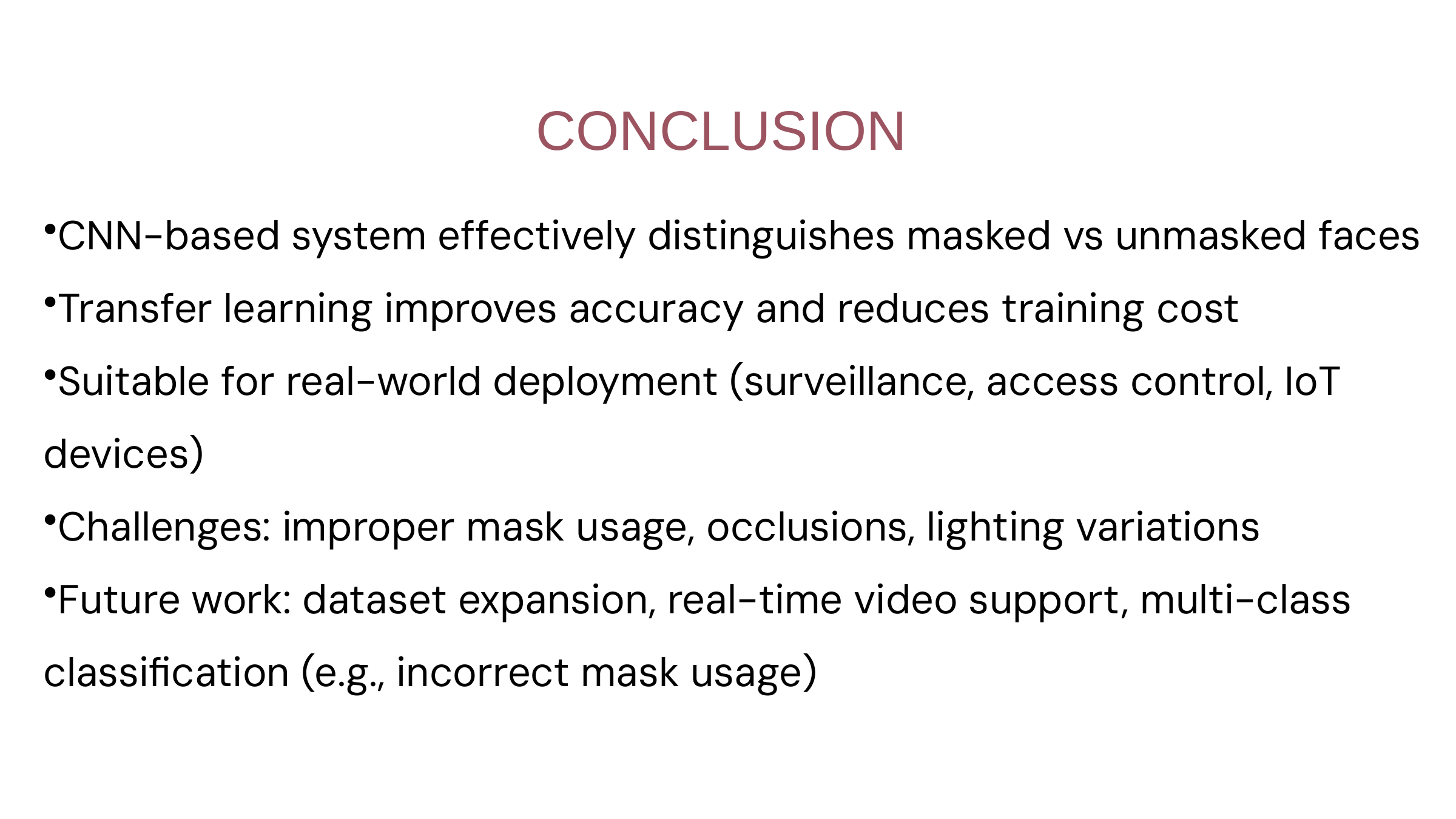

CONCLUSION
CNN-based system effectively distinguishes masked vs unmasked faces
Transfer learning improves accuracy and reduces training cost
Suitable for real-world deployment (surveillance, access control, IoT devices)
Challenges: improper mask usage, occlusions, lighting variations
Future work: dataset expansion, real-time video support, multi-class classification (e.g., incorrect mask usage)